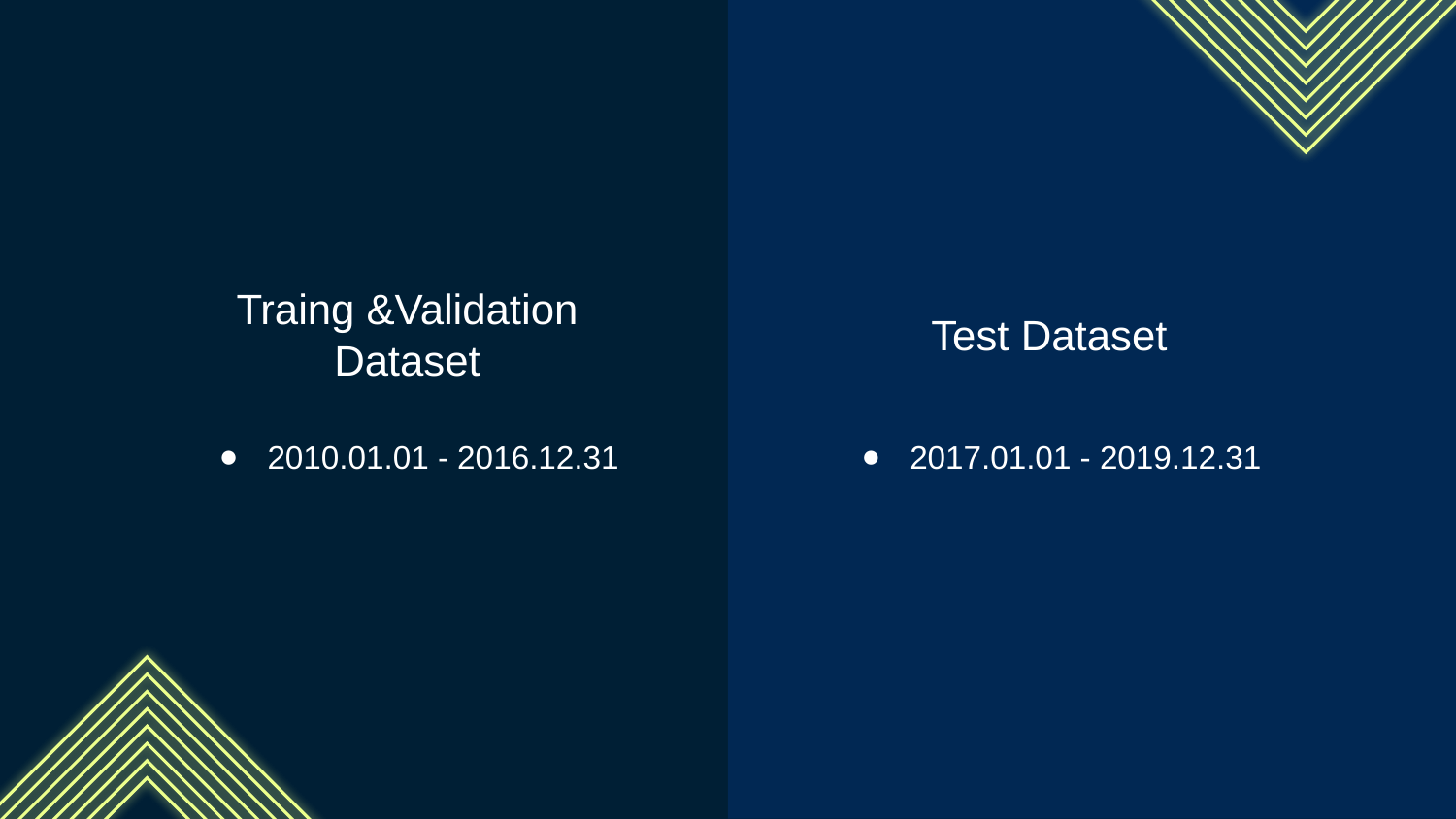

Traing &Validation Dataset
# Test Dataset
2010.01.01 - 2016.12.31
2017.01.01 - 2019.12.31